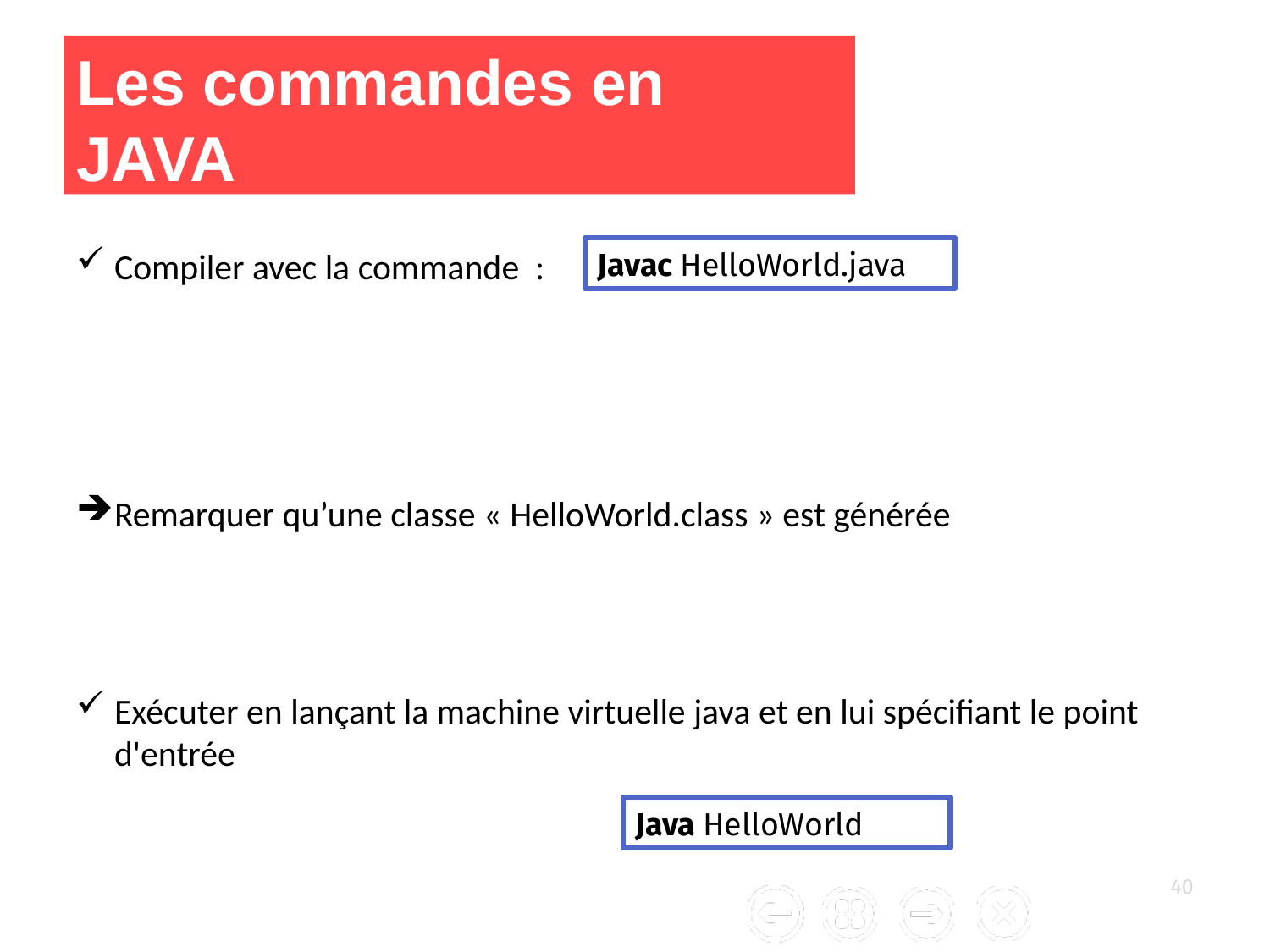

# Les commandes en JAVA
Compiler avec la commande  :

Remarquer qu’une classe « HelloWorld.class » est générée

Exécuter en lançant la machine virtuelle java et en lui spécifiant le point d'entrée
Javac HelloWorld.java
Java HelloWorld
40